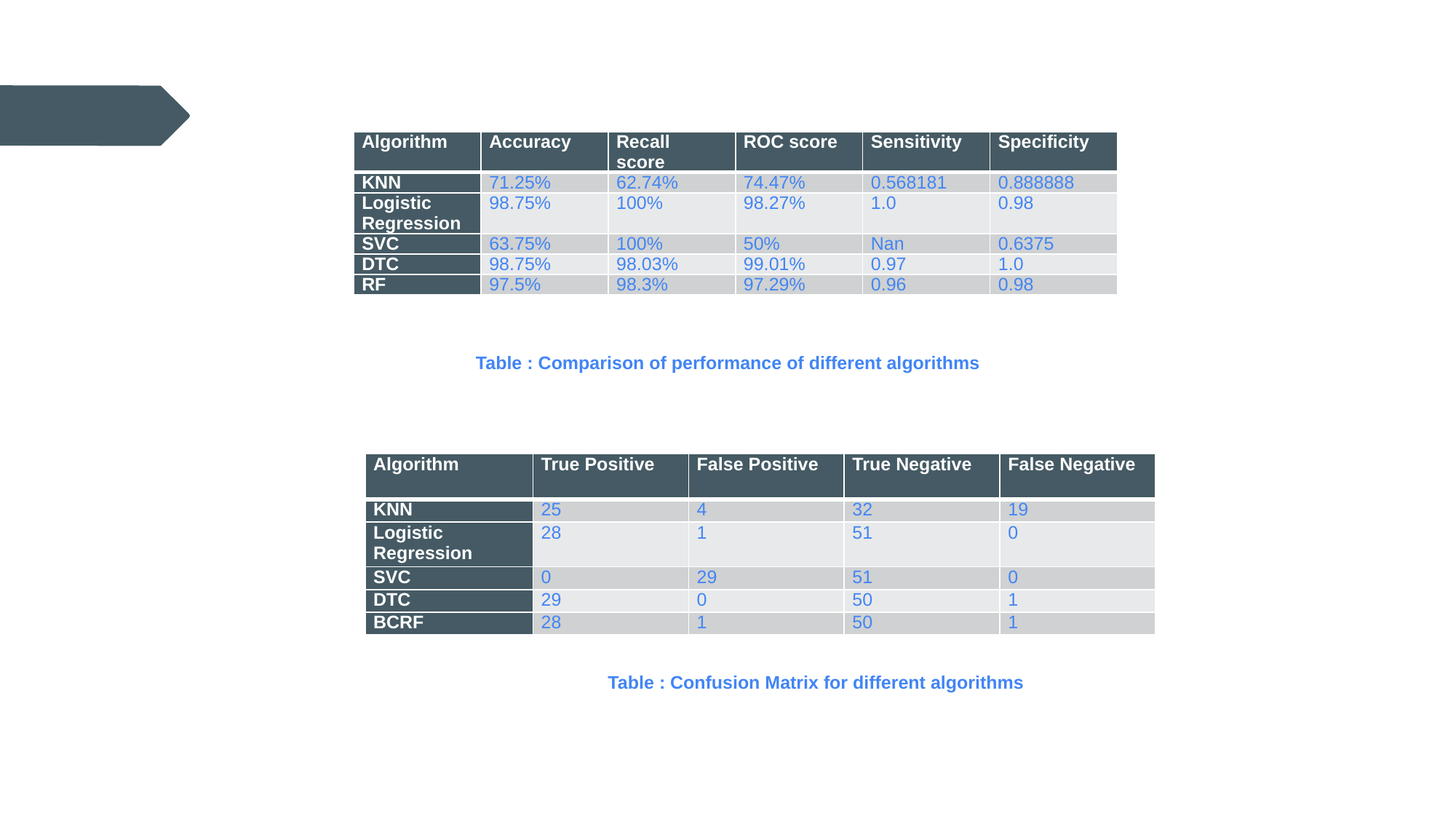

| Algorithm | Accuracy | Recall score | ROC score | Sensitivity | Specificity |
| --- | --- | --- | --- | --- | --- |
| KNN | 71.25% | 62.74% | 74.47% | 0.568181 | 0.888888 |
| Logistic Regression | 98.75% | 100% | 98.27% | 1.0 | 0.98 |
| SVC | 63.75% | 100% | 50% | Nan | 0.6375 |
| DTC | 98.75% | 98.03% | 99.01% | 0.97 | 1.0 |
| RF | 97.5% | 98.3% | 97.29% | 0.96 | 0.98 |

      Table : Comparison of performance of different algorithms

| Algorithm | True Positive | False Positive | True Negative | False Negative |
| --- | --- | --- | --- | --- |
| KNN | 25 | 4 | 32 | 19 |
| Logistic Regression | 28 | 1 | 51 | 0 |
| SVC | 0 | 29 | 51 | 0 |
| DTC | 29 | 0 | 50 | 1 |
| BCRF | 28 | 1 | 50 | 1 |
                    		Table : Confusion Matrix for different algorithms